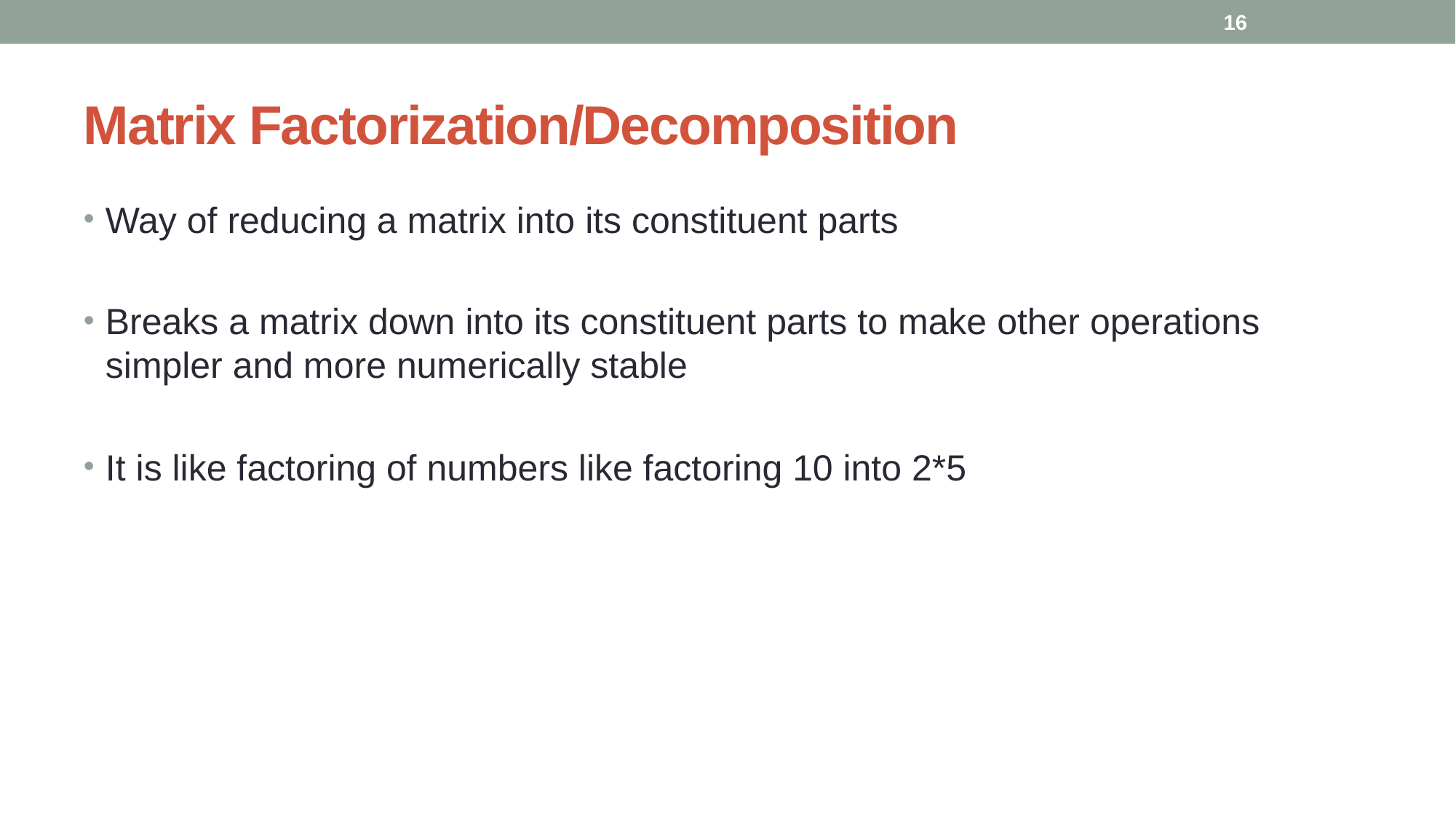

16
# Matrix Factorization/Decomposition
Way of reducing a matrix into its constituent parts

Breaks a matrix down into its constituent parts to make other operations simpler and more numerically stable

It is like factoring of numbers like factoring 10 into 2*5